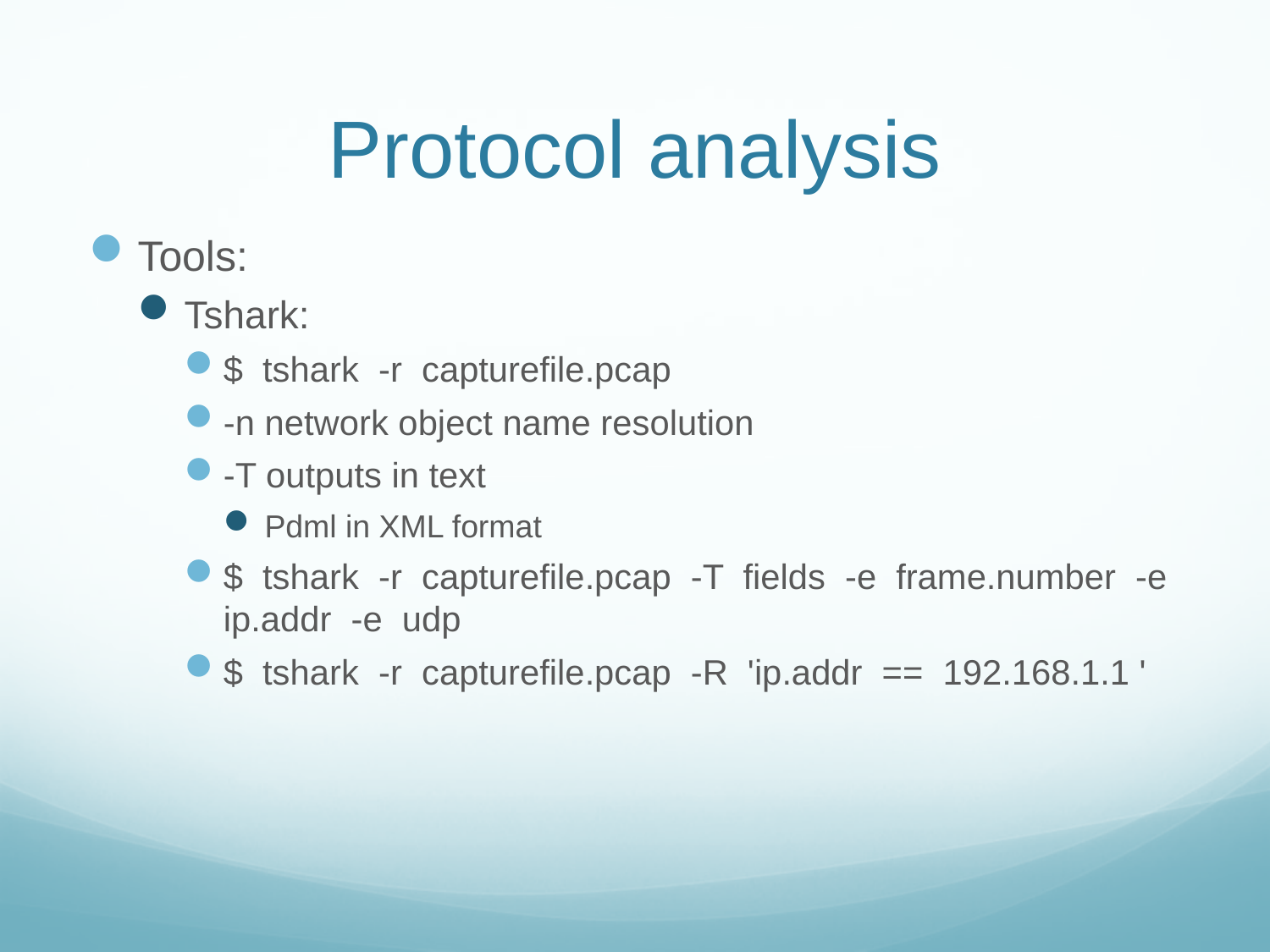

# Protocol analysis
Tools:
Tshark:
$  tshark  -r  capturefile.pcap
-n network object name resolution
-T outputs in text
Pdml in XML format
$  tshark  -r  capturefile.pcap  -T  fields  -e  frame.number  -e  ip.addr  -e  udp
$  tshark  -r  capturefile.pcap  -R  'ip.addr  ==  192.168.1.1 '